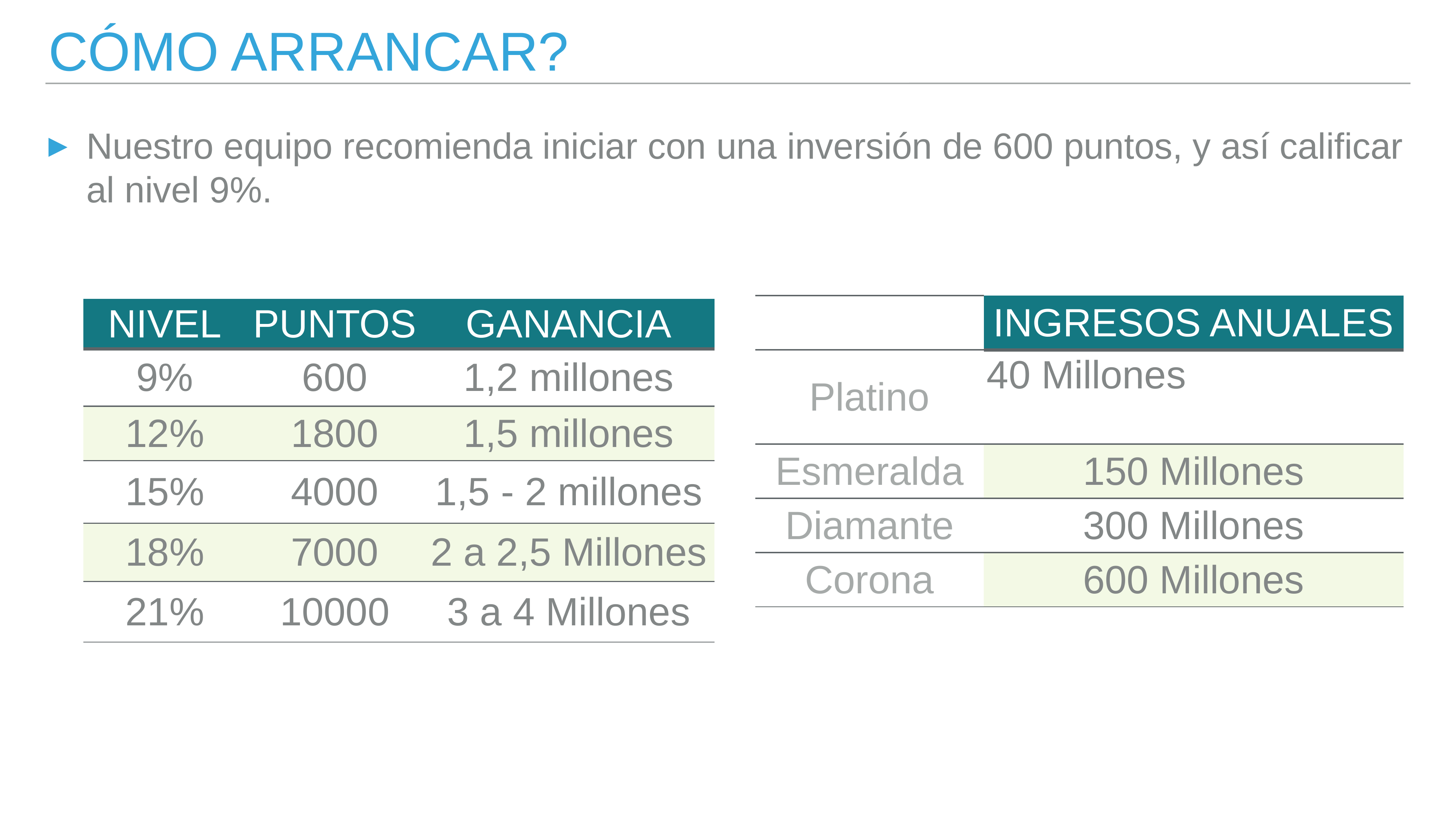

# CÓMO ARRANCAR?
Nuestro equipo recomienda iniciar con una inversión de 600 puntos, y así calificar al nivel 9%.
| NIVEL | INGRESOS ANUALES |
| --- | --- |
| Platino | 40 Millones |
| Esmeralda | 150 Millones |
| Diamante | 300 Millones |
| Corona | 600 Millones |
| NIVEL | PUNTOS | GANANCIA |
| --- | --- | --- |
| 9% | 600 | 1,2 millones |
| 12% | 1800 | 1,5 millones |
| 15% | 4000 | 1,5 - 2 millones |
| 18% | 7000 | 2 a 2,5 Millones |
| 21% | 10000 | 3 a 4 Millones |